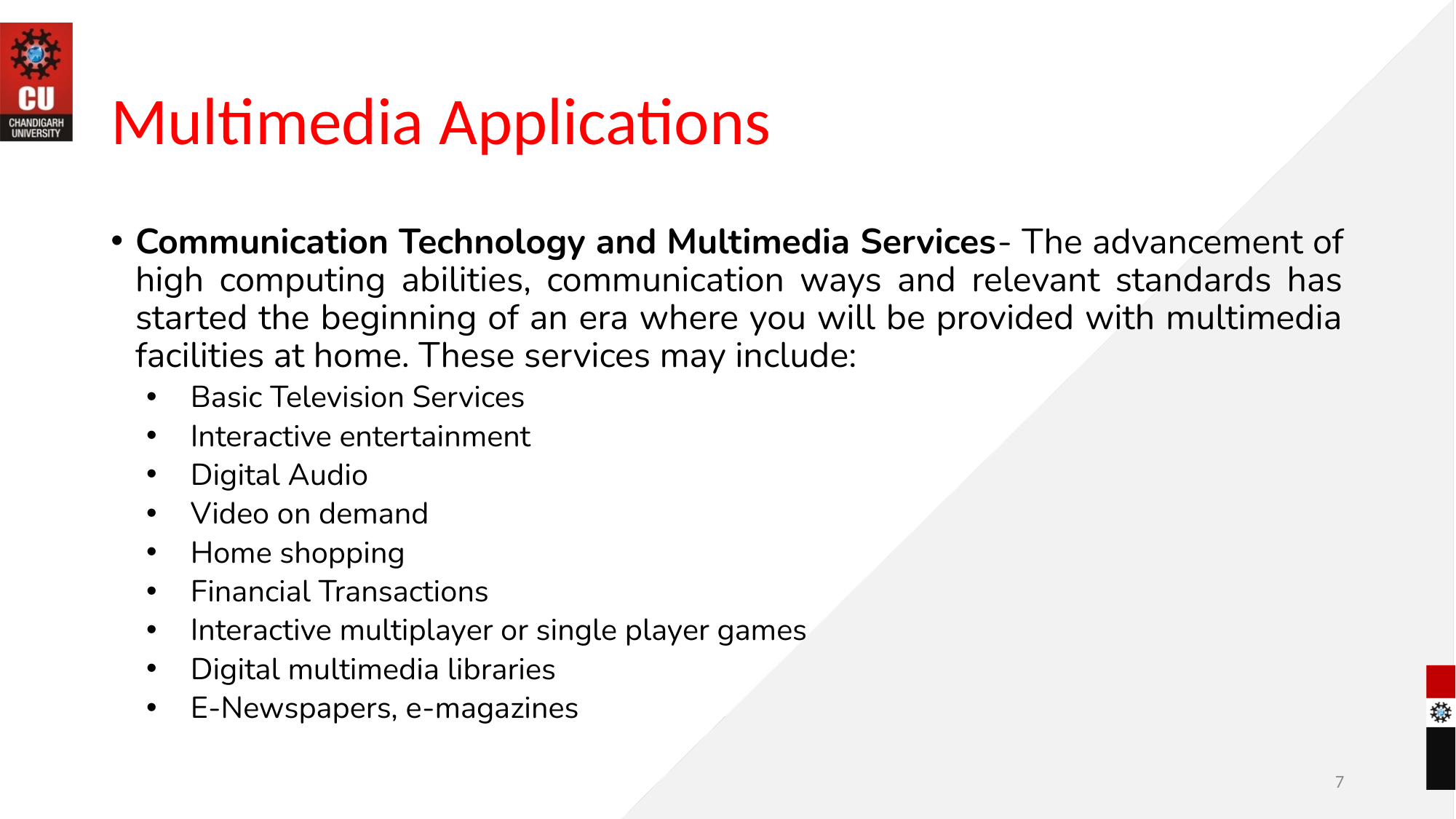

# Multimedia Applications
Communication Technology and Multimedia Services- The advancement of high computing abilities, communication ways and relevant standards has started the beginning of an era where you will be provided with multimedia facilities at home. These services may include:
Basic Television Services
Interactive entertainment
Digital Audio
Video on demand
Home shopping
Financial Transactions
Interactive multiplayer or single player games
Digital multimedia libraries
E-Newspapers, e-magazines

7